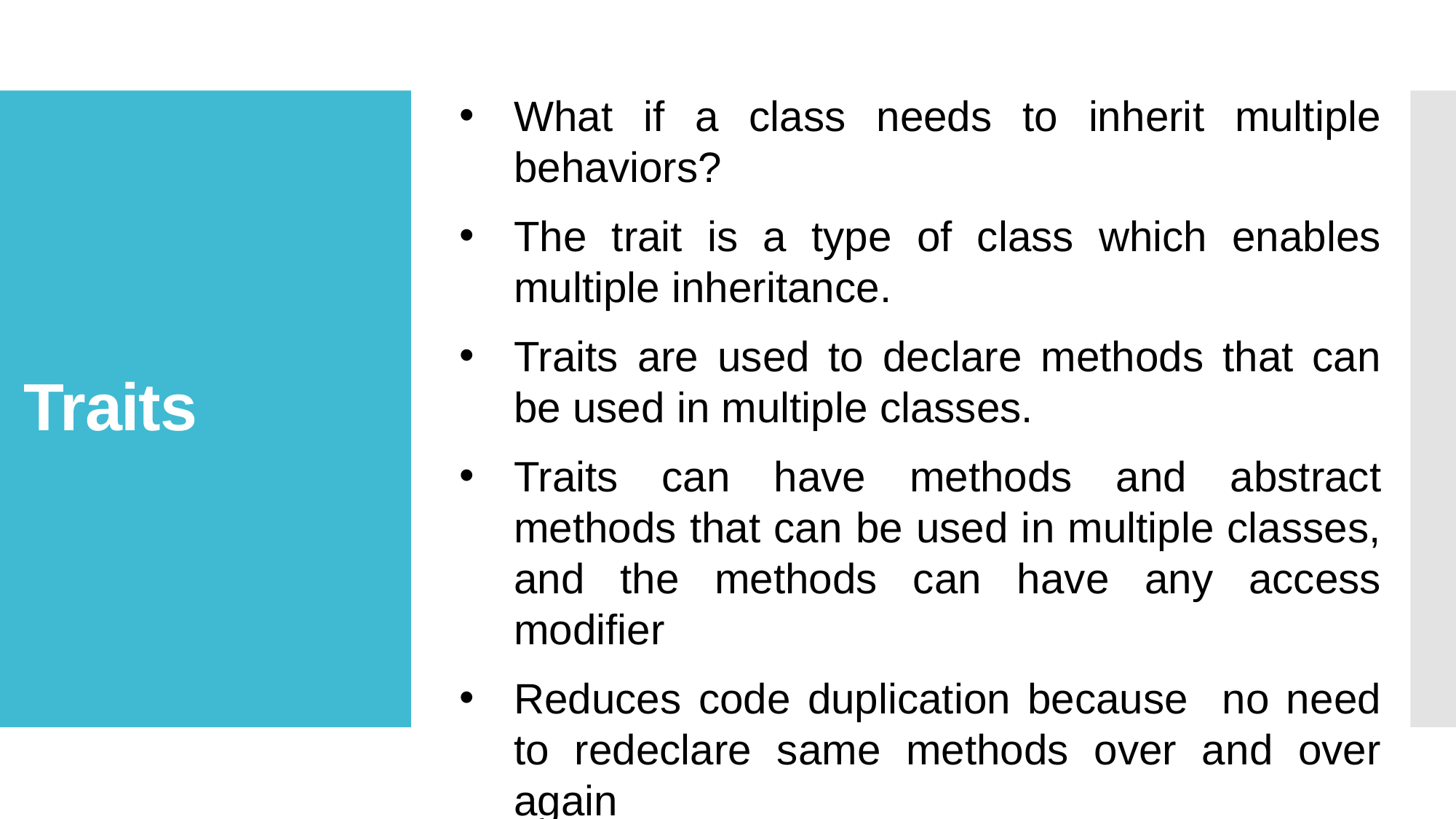

What if a class needs to inherit multiple behaviors?
The trait is a type of class which enables multiple inheritance.
Traits are used to declare methods that can be used in multiple classes.
Traits can have methods and abstract methods that can be used in multiple classes, and the methods can have any access modifier
Reduces code duplication because  no need to redeclare same methods over and over again
# Traits